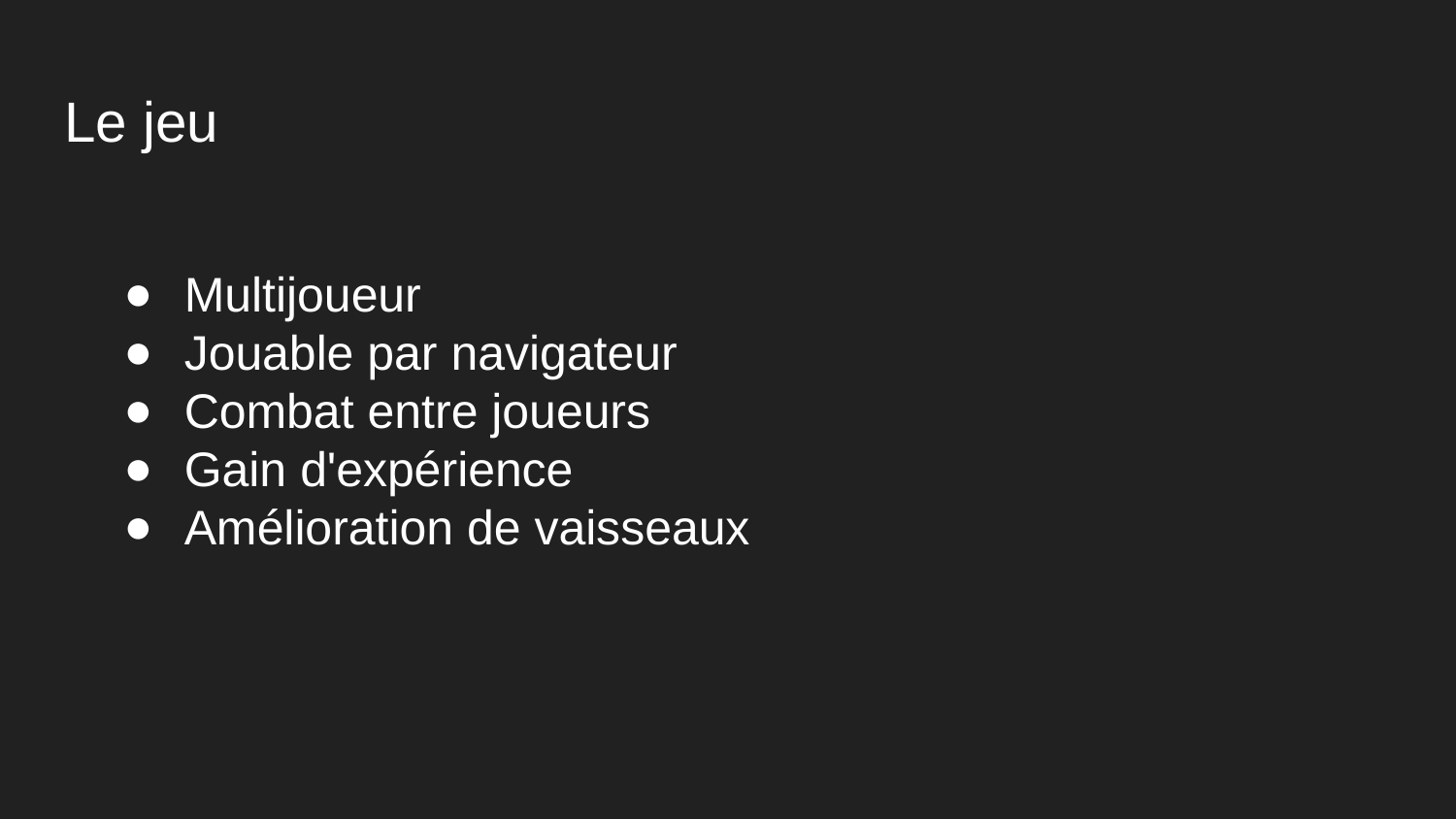

# Le jeu
Multijoueur
Jouable par navigateur
Combat entre joueurs
Gain d'expérience
Amélioration de vaisseaux